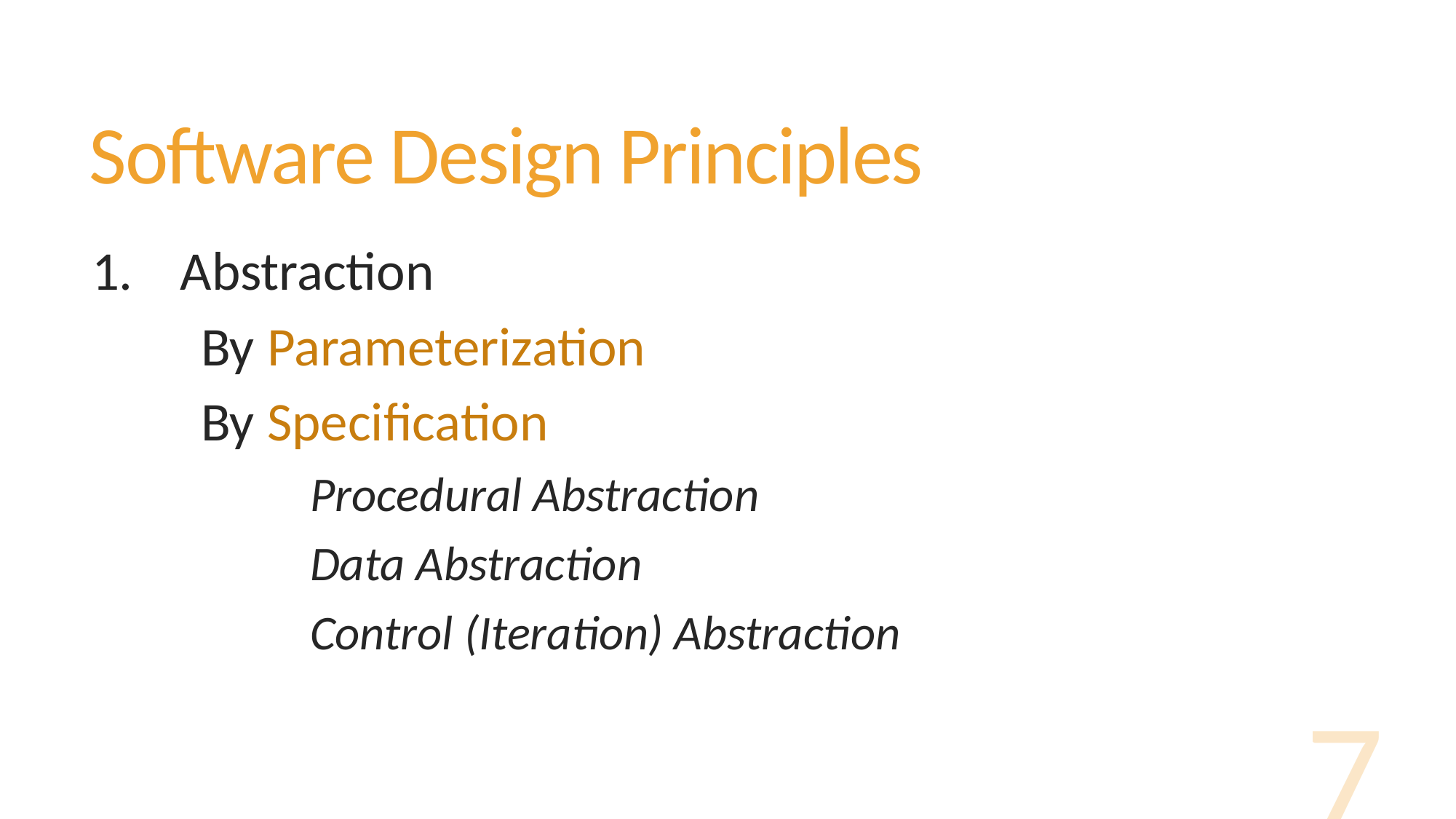

# Software Design Principles
Abstraction
	By Parameterization
	By Specification
		Procedural Abstraction
		Data Abstraction
		Control (Iteration) Abstraction
7